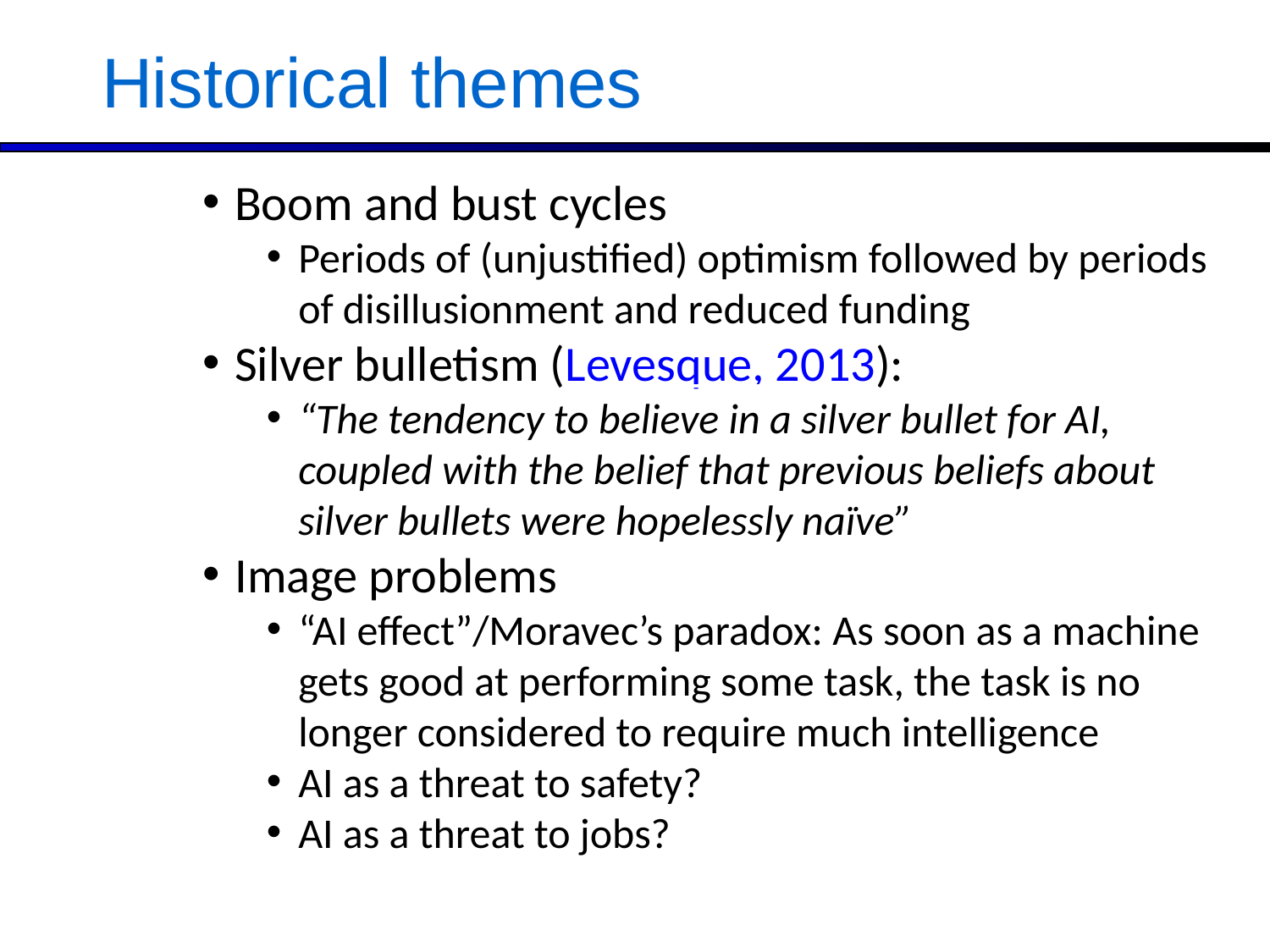

Historical themes
Boom and bust cycles
Periods of (unjustified) optimism followed by periods of disillusionment and reduced funding
Silver bulletism (Levesque, 2013):
“The tendency to believe in a silver bullet for AI, coupled with the belief that previous beliefs about silver bullets were hopelessly naïve”
Image problems
“AI effect”/Moravec’s paradox: As soon as a machine gets good at performing some task, the task is no longer considered to require much intelligence
AI as a threat to safety?
AI as a threat to jobs?